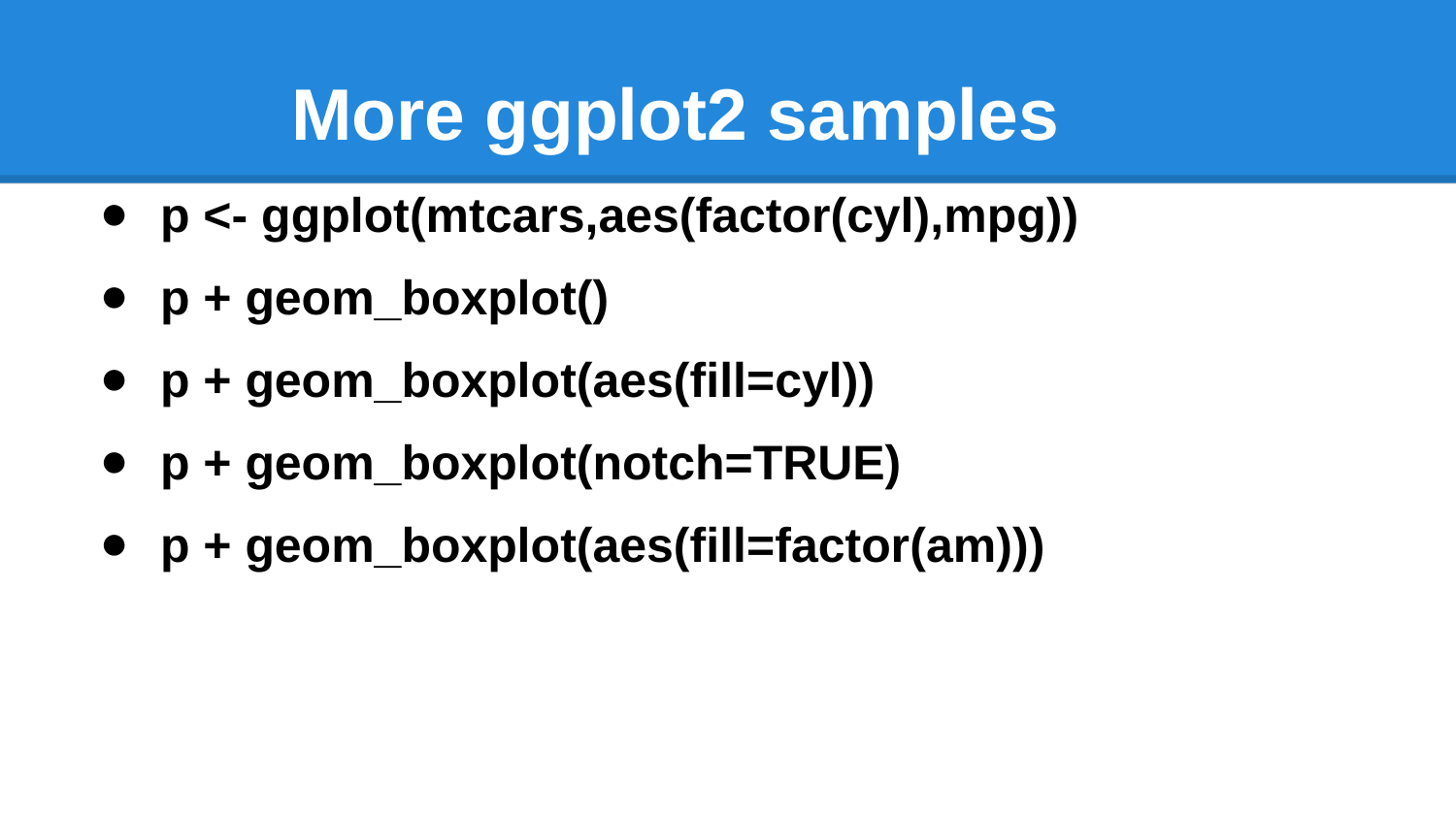

# More ggplot2 samples
p <- ggplot(mtcars,aes(factor(cyl),mpg))

p + geom_boxplot()

p + geom_boxplot(aes(fill=cyl))

p + geom_boxplot(notch=TRUE)

p + geom_boxplot(aes(fill=factor(am)))